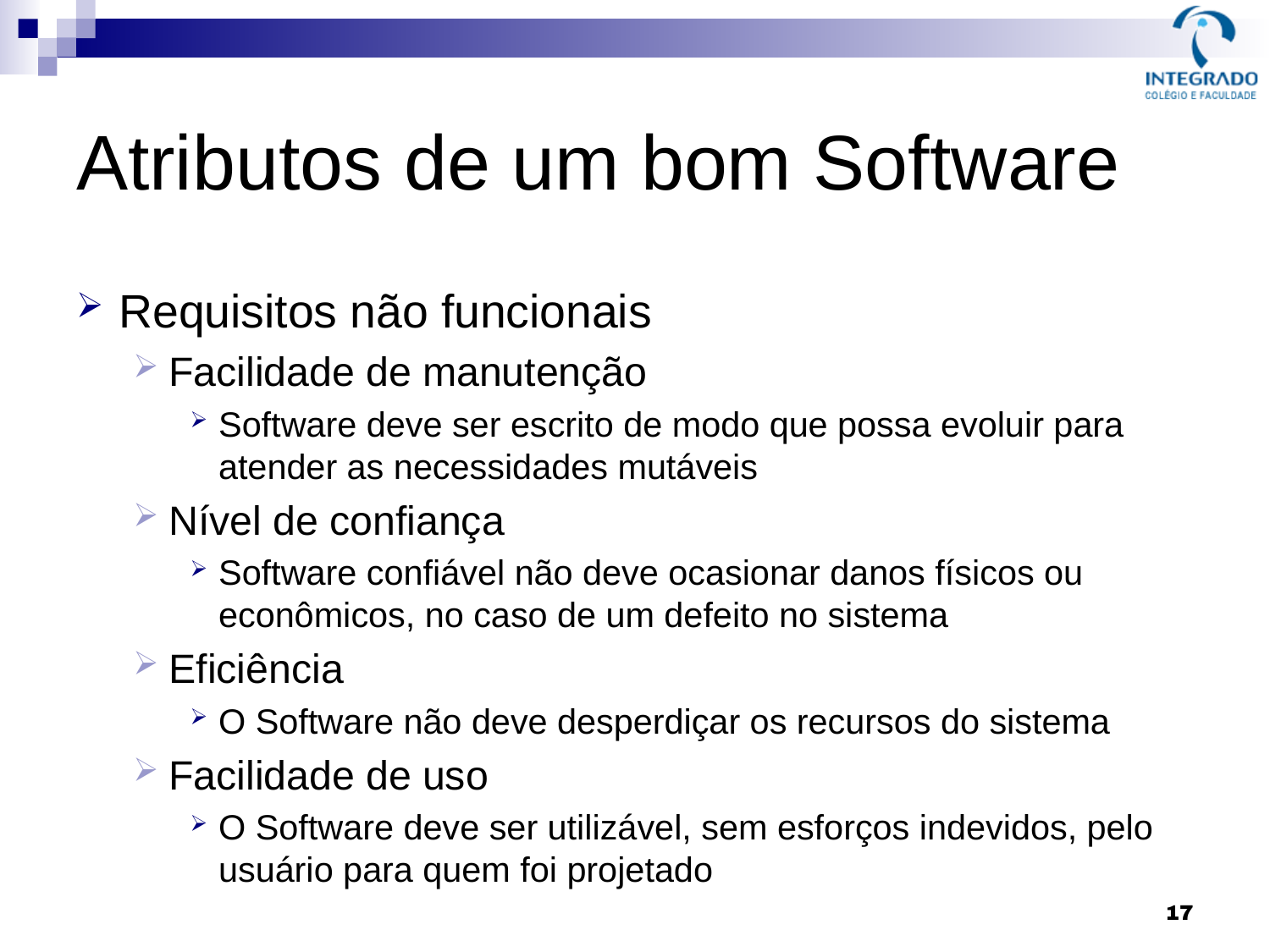

# Atributos de um bom Software
Requisitos não funcionais
Facilidade de manutenção
Software deve ser escrito de modo que possa evoluir para atender as necessidades mutáveis
Nível de confiança
Software confiável não deve ocasionar danos físicos ou econômicos, no caso de um defeito no sistema
Eficiência
O Software não deve desperdiçar os recursos do sistema
Facilidade de uso
O Software deve ser utilizável, sem esforços indevidos, pelo usuário para quem foi projetado
17